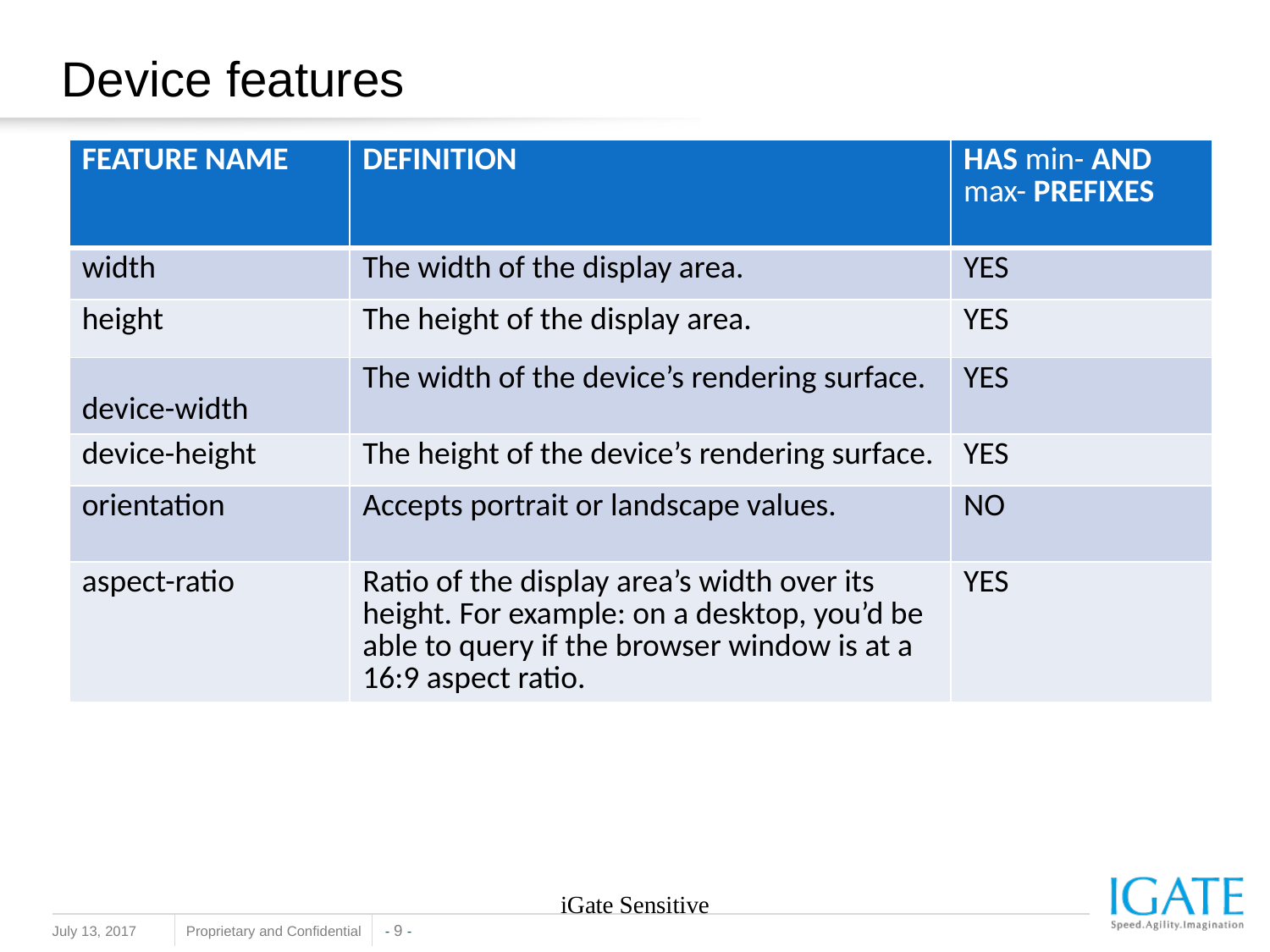

Device features
| FEATURE NAME | DEFINITION | HAS min- AND max- PREFIXES |
| --- | --- | --- |
| width | The width of the display area. | YES |
| height | The height of the display area. | YES |
| device-width | The width of the device’s rendering surface. | YES |
| device-height | The height of the device’s rendering surface. | YES |
| orientation | Accepts portrait or landscape values. | NO |
| aspect-ratio | Ratio of the display area’s width over its height. For example: on a desktop, you’d be able to query if the browser window is at a 16:9 aspect ratio. | YES |
iGate Sensitive